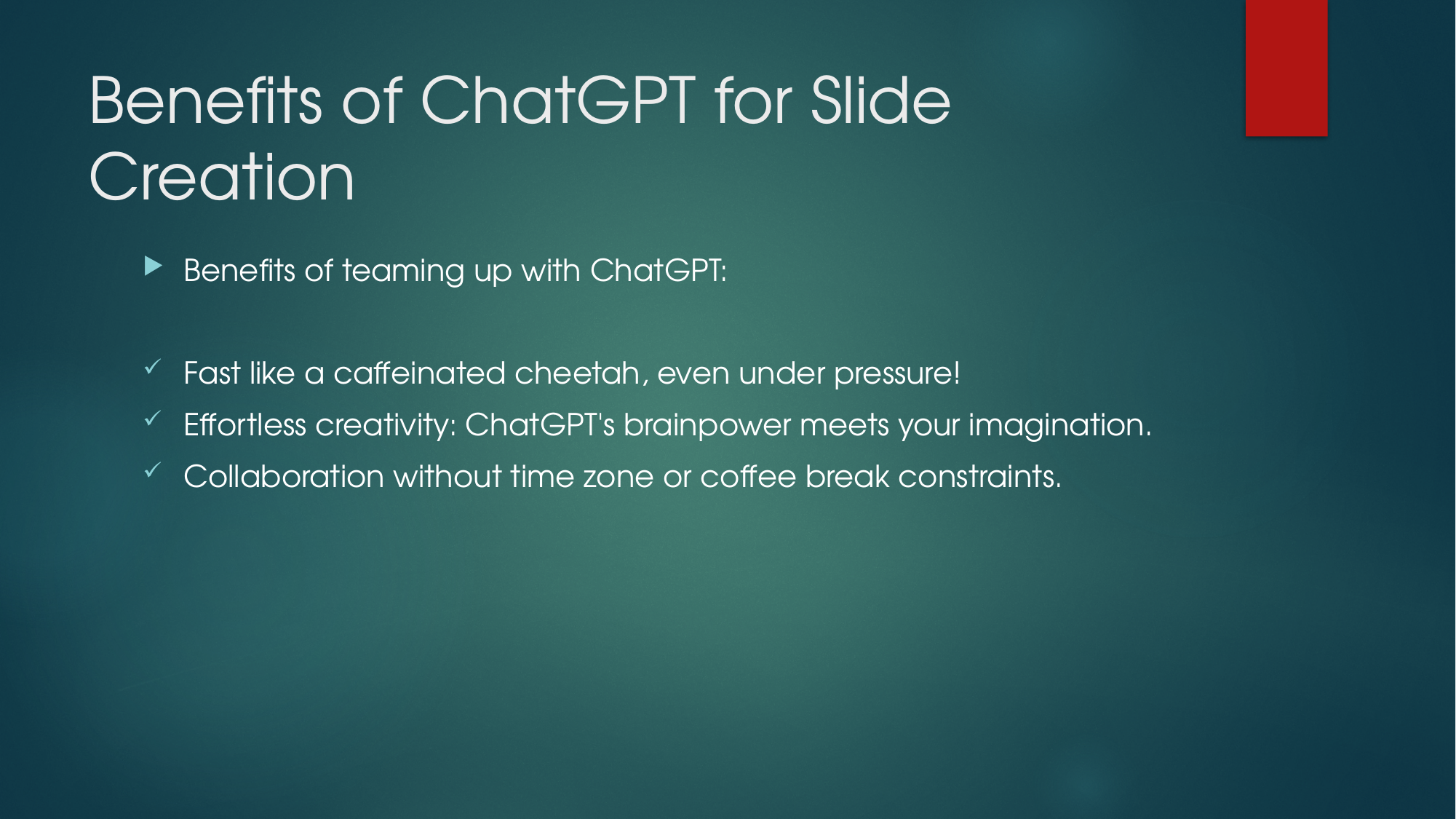

# Benefits of ChatGPT for Slide Creation
Benefits of teaming up with ChatGPT:

Fast like a caffeinated cheetah, even under pressure!
Effortless creativity: ChatGPT's brainpower meets your imagination.
Collaboration without time zone or coffee break constraints.